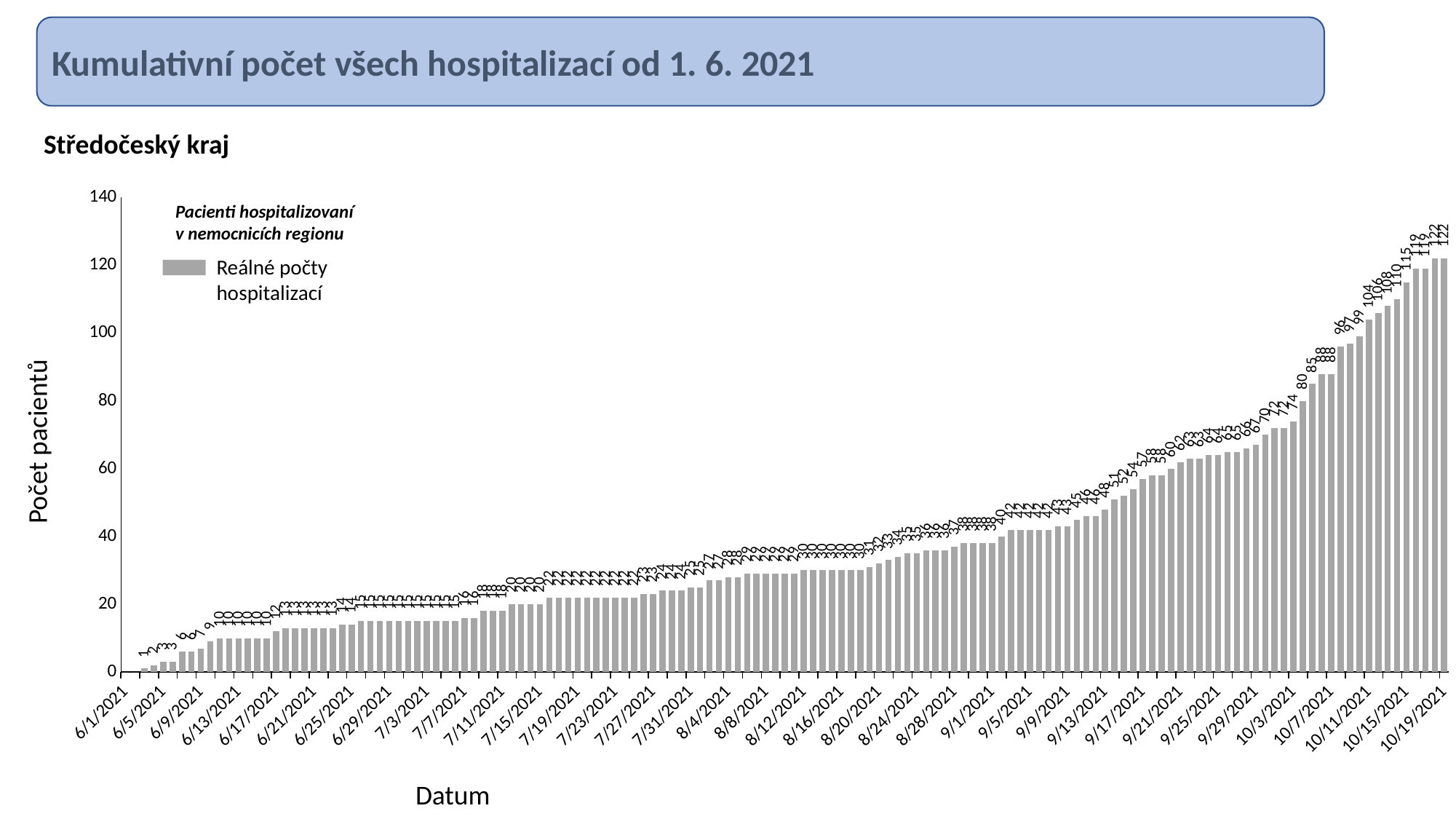

Kumulativní počet všech hospitalizací od 1. 6. 2021
Středočeský kraj
|  |
| --- |

### Chart

| Category |  |  |  |
|---|---|---|---|
| 44348 | 0.0 | None | None |
| 44349 | 0.0 | None | None |
| 44350 | 1.0 | None | None |
| 44351 | 2.0 | None | None |
| 44352 | 3.0 | None | None |
| 44353 | 3.0 | None | None |
| 44354 | 6.0 | None | None |
| 44355 | 6.0 | None | None |
| 44356 | 7.0 | None | None |
| 44357 | 9.0 | None | None |
| 44358 | 10.0 | None | None |
| 44359 | 10.0 | None | None |
| 44360 | 10.0 | None | None |
| 44361 | 10.0 | None | None |
| 44362 | 10.0 | None | None |
| 44363 | 10.0 | None | None |
| 44364 | 12.0 | None | None |
| 44365 | 13.0 | None | None |
| 44366 | 13.0 | None | None |
| 44367 | 13.0 | None | None |
| 44368 | 13.0 | None | None |
| 44369 | 13.0 | None | None |
| 44370 | 13.0 | None | None |
| 44371 | 14.0 | None | None |
| 44372 | 14.0 | None | None |
| 44373 | 15.0 | None | None |
| 44374 | 15.0 | None | None |
| 44375 | 15.0 | None | None |
| 44376 | 15.0 | None | None |
| 44377 | 15.0 | None | None |
| 44378 | 15.0 | None | None |
| 44379 | 15.0 | None | None |
| 44380 | 15.0 | None | None |
| 44381 | 15.0 | None | None |
| 44382 | 15.0 | None | None |
| 44383 | 15.0 | None | None |
| 44384 | 16.0 | None | None |
| 44385 | 16.0 | None | None |
| 44386 | 18.0 | None | None |
| 44387 | 18.0 | None | None |
| 44388 | 18.0 | None | None |
| 44389 | 20.0 | None | None |
| 44390 | 20.0 | None | None |
| 44391 | 20.0 | None | None |
| 44392 | 20.0 | None | None |
| 44393 | 22.0 | None | None |
| 44394 | 22.0 | None | None |
| 44395 | 22.0 | None | None |
| 44396 | 22.0 | None | None |
| 44397 | 22.0 | None | None |
| 44398 | 22.0 | None | None |
| 44399 | 22.0 | None | None |
| 44400 | 22.0 | None | None |
| 44401 | 22.0 | None | None |
| 44402 | 22.0 | None | None |
| 44403 | 23.0 | None | None |
| 44404 | 23.0 | None | None |
| 44405 | 24.0 | None | None |
| 44406 | 24.0 | None | None |
| 44407 | 24.0 | None | None |
| 44408 | 25.0 | None | None |
| 44409 | 25.0 | None | None |
| 44410 | 27.0 | None | None |
| 44411 | 27.0 | None | None |
| 44412 | 28.0 | None | None |
| 44413 | 28.0 | None | None |
| 44414 | 29.0 | None | None |
| 44415 | 29.0 | None | None |
| 44416 | 29.0 | None | None |
| 44417 | 29.0 | None | None |
| 44418 | 29.0 | None | None |
| 44419 | 29.0 | None | None |
| 44420 | 30.0 | None | None |
| 44421 | 30.0 | None | None |
| 44422 | 30.0 | None | None |
| 44423 | 30.0 | None | None |
| 44424 | 30.0 | None | None |
| 44425 | 30.0 | None | None |
| 44426 | 30.0 | None | None |
| 44427 | 31.0 | None | None |
| 44428 | 32.0 | None | None |
| 44429 | 33.0 | None | None |
| 44430 | 34.0 | None | None |
| 44431 | 35.0 | None | None |
| 44432 | 35.0 | None | None |
| 44433 | 36.0 | None | None |
| 44434 | 36.0 | None | None |
| 44435 | 36.0 | None | None |
| 44436 | 37.0 | None | None |
| 44437 | 38.0 | None | None |
| 44438 | 38.0 | None | None |
| 44439 | 38.0 | None | None |
| 44440 | 38.0 | None | None |
| 44441 | 40.0 | None | None |
| 44442 | 42.0 | None | None |
| 44443 | 42.0 | None | None |
| 44444 | 42.0 | None | None |
| 44445 | 42.0 | None | None |
| 44446 | 42.0 | None | None |
| 44447 | 43.0 | None | None |
| 44448 | 43.0 | None | None |
| 44449 | 45.0 | None | None |
| 44450 | 46.0 | None | None |
| 44451 | 46.0 | None | None |
| 44452 | 48.0 | None | None |
| 44453 | 51.0 | None | None |
| 44454 | 52.0 | None | None |
| 44455 | 54.0 | None | None |
| 44456 | 57.0 | None | None |
| 44457 | 58.0 | None | None |
| 44458 | 58.0 | None | None |
| 44459 | 60.0 | None | None |
| 44460 | 62.0 | None | None |
| 44461 | 63.0 | None | None |
| 44462 | 63.0 | None | None |
| 44463 | 64.0 | None | None |
| 44464 | 64.0 | None | None |
| 44465 | 65.0 | None | None |
| 44466 | 65.0 | None | None |
| 44467 | 66.0 | None | None |
| 44468 | 67.0 | None | None |
| 44469 | 70.0 | None | None |
| 44470 | 72.0 | None | None |
| 44471 | 72.0 | None | None |
| 44472 | 74.0 | None | None |
| 44473 | 80.0 | None | None |
| 44474 | 85.0 | None | None |
| 44475 | 88.0 | None | None |
| 44476 | 88.0 | None | None |
| 44477 | 96.0 | None | None |
| 44478 | 97.0 | None | None |
| 44479 | 99.0 | None | None |
| 44480 | 104.0 | None | None |
| 44481 | 106.0 | None | None |
| 44482 | 108.0 | None | None |
| 44483 | 110.0 | None | None |
| 44484 | 115.0 | None | None |
| 44485 | 119.0 | None | None |
| 44486 | 119.0 | None | None |
| 44487 | 122.0 | None | None |
| 44488 | 122.0 | None | None |
|  | None | None | None |
|  | None | None | None |
|  | None | None | None |
|  | None | None | None |
|  | None | None | None |
|  | None | None | None |
|  | None | None | None |
|  | None | None | None |
|  | None | None | None |
|  | None | None | None |
|  | None | None | None |
|  | None | None | None |
|  | None | None | None |
|  | None | None | None |
|  | None | None | None |
|  | None | None | None |
|  | None | None | None |
|  | None | None | None |
|  | None | None | None |
|  | None | None | None |
|  | None | None | None |
|  | None | None | None |
|  | None | None | None |
|  | None | None | None |
|  | None | None | None |
|  | None | None | None |
|  | None | None | None |
|  | None | None | None |
|  | None | None | None |
|  | None | None | None |
|  | None | None | None |
|  | None | None | None |
|  | None | None | None |
|  | None | None | None |
|  | None | None | None |
|  | None | None | None |
|  | None | None | None |
|  | None | None | None |
|  | None | None | None |
|  | None | None | None |
Pacienti hospitalizovaní v nemocnicích regionu
Reálné počty hospitalizací

Počet pacientů
Datum